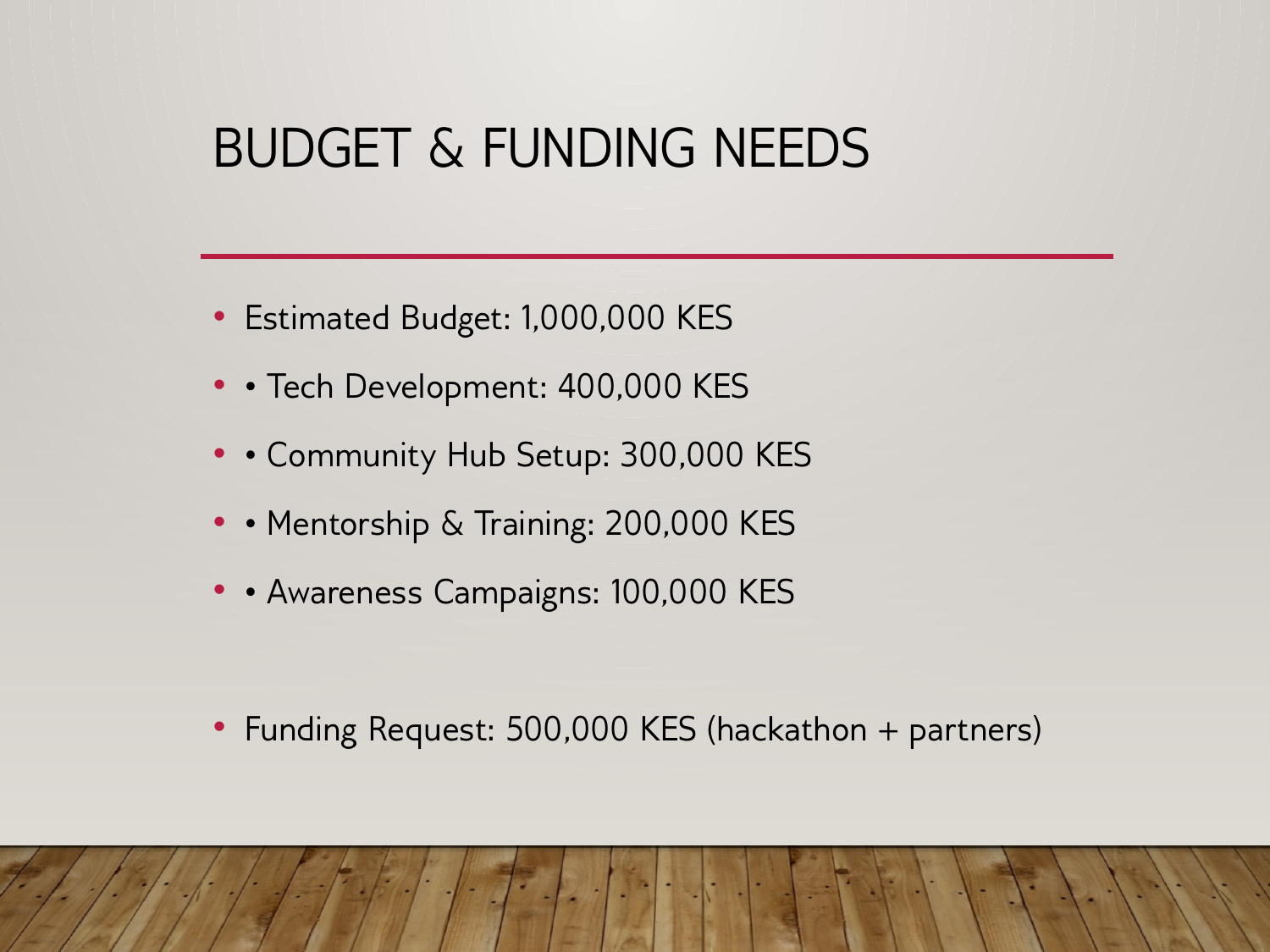

# Budget & Funding Needs
Estimated Budget: 1,000,000 KES
• Tech Development: 400,000 KES
• Community Hub Setup: 300,000 KES
• Mentorship & Training: 200,000 KES
• Awareness Campaigns: 100,000 KES

Funding Request: 500,000 KES (hackathon + partners)